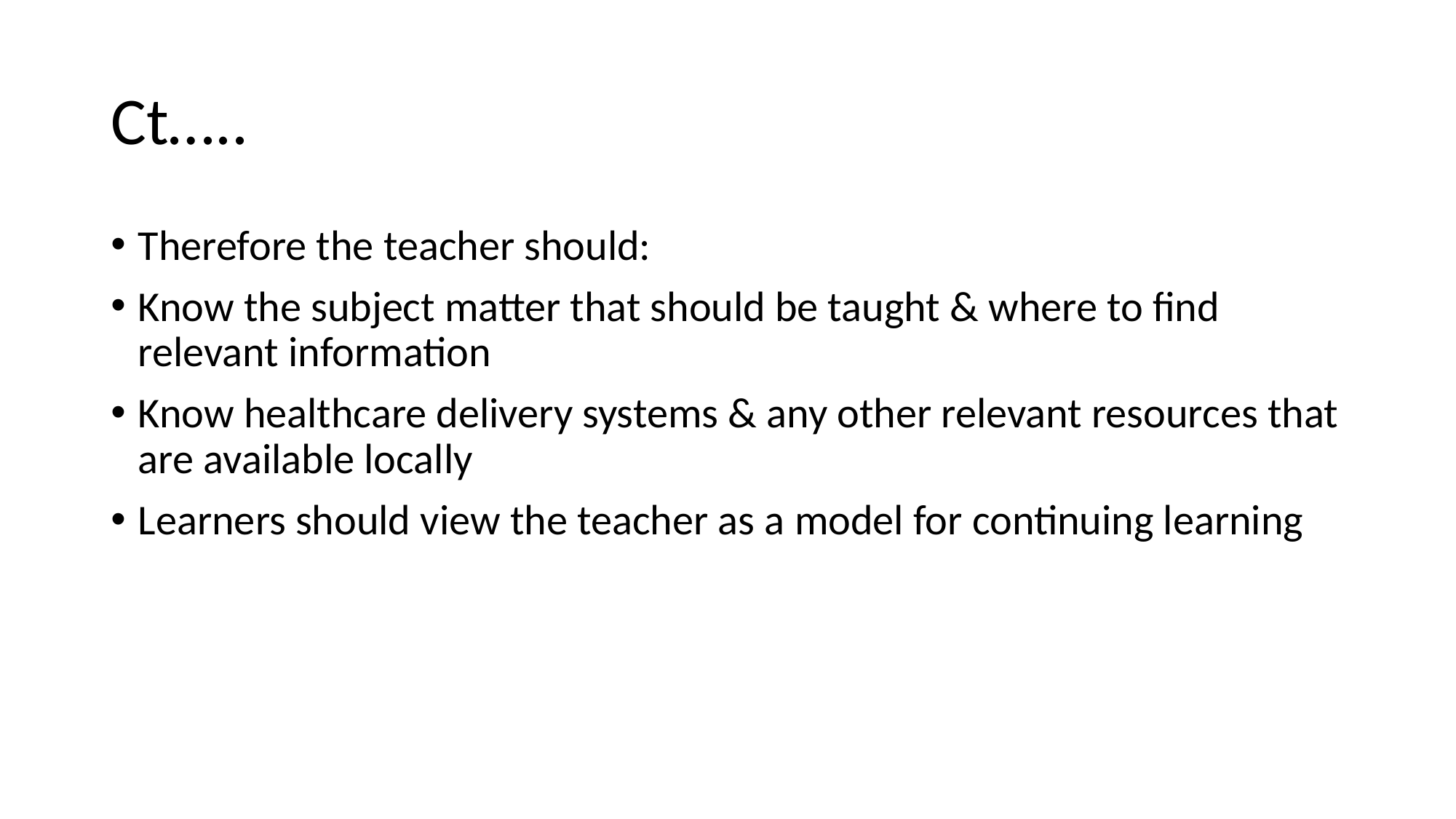

# Ct…..
Therefore the teacher should:
Know the subject matter that should be taught & where to find relevant information
Know healthcare delivery systems & any other relevant resources that are available locally
Learners should view the teacher as a model for continuing learning